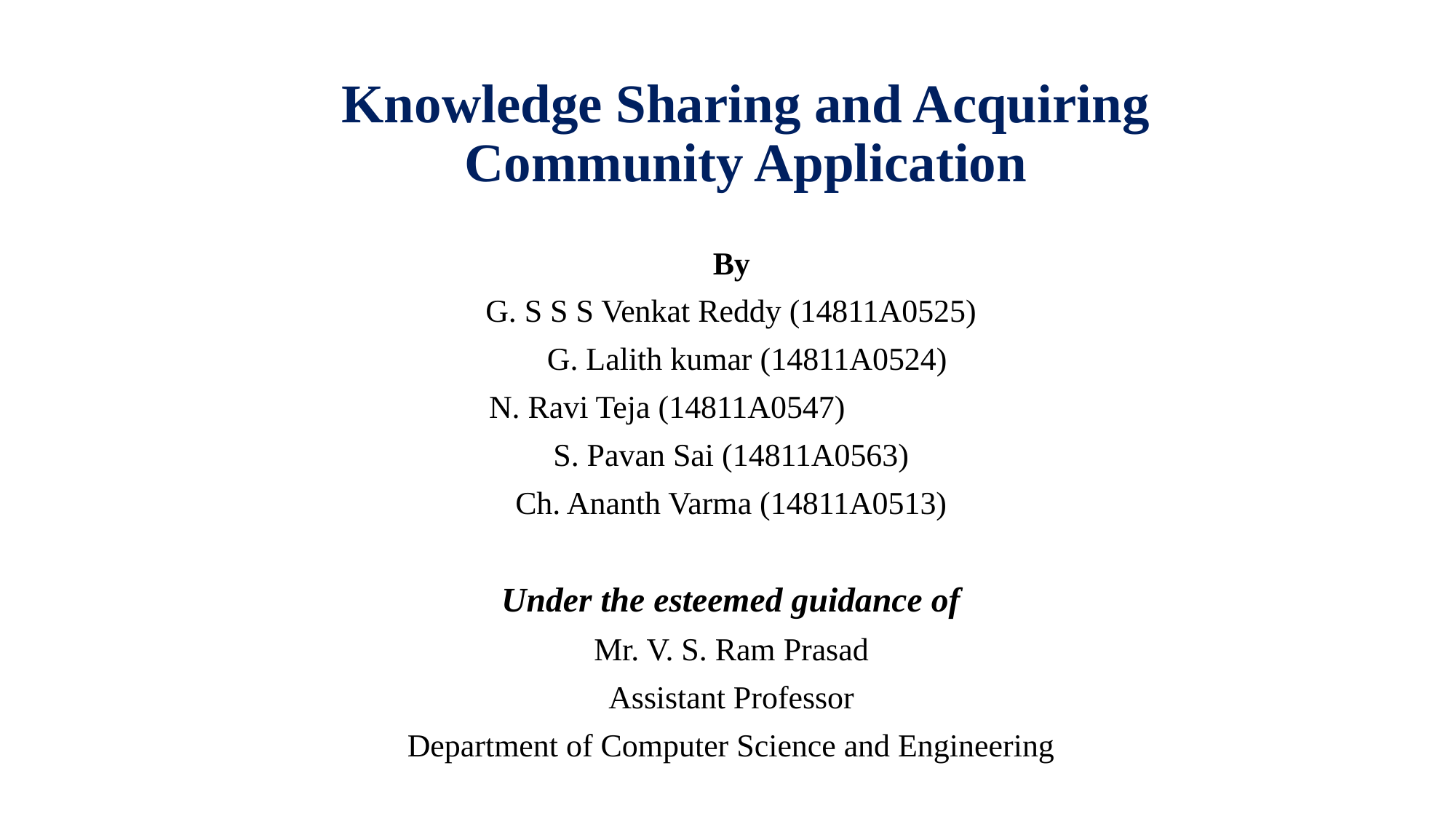

# Knowledge Sharing and Acquiring Community Application
By
G. S S S Venkat Reddy (14811A0525)
    G. Lalith kumar (14811A0524)
N. Ravi Teja (14811A0547)
S. Pavan Sai (14811A0563)
Ch. Ananth Varma (14811A0513)

Under the esteemed guidance of
Mr. V. S. Ram Prasad
Assistant Professor
Department of Computer Science and Engineering